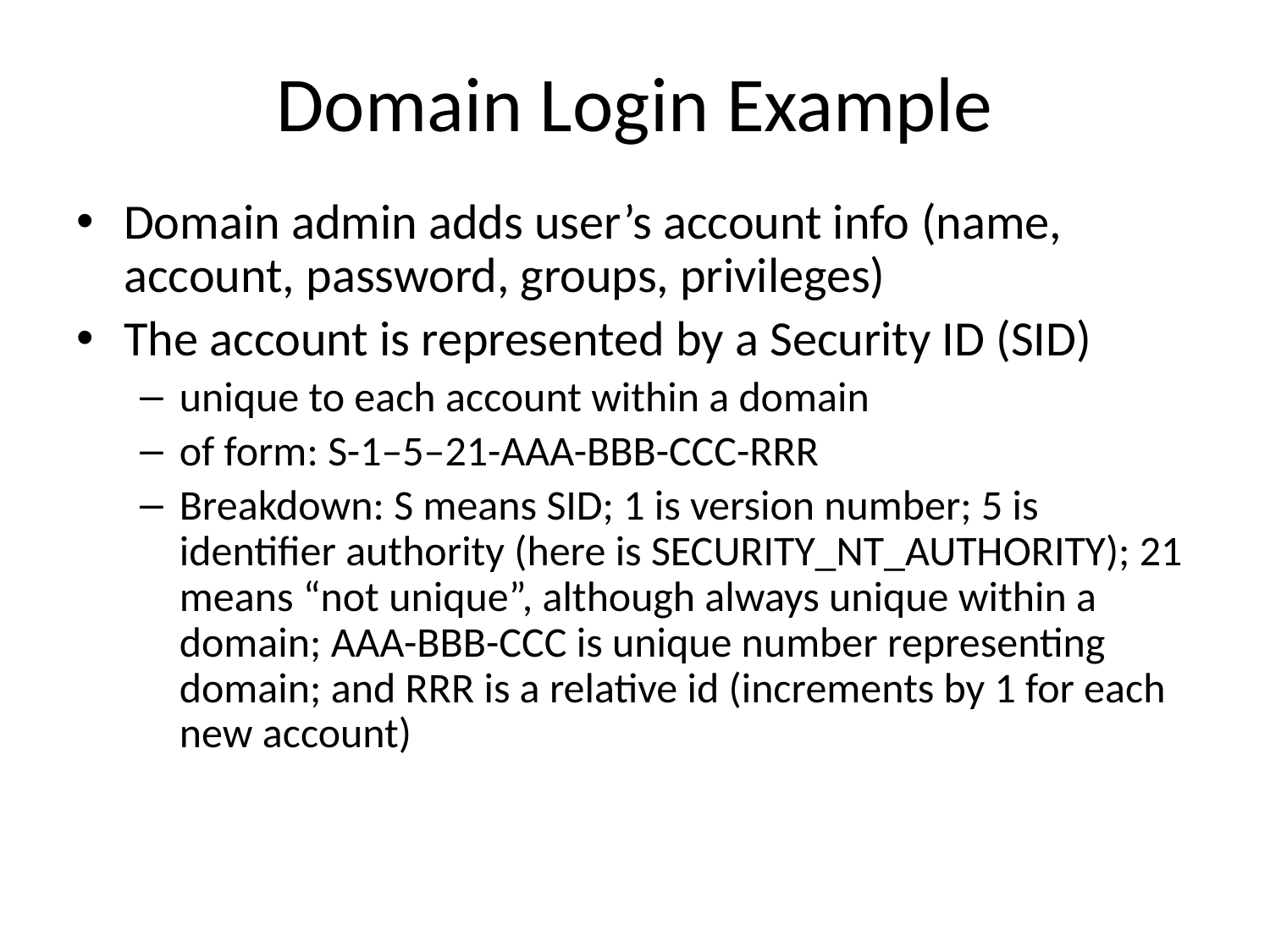

# Domain Login Example
Domain admin adds user’s account info (name, account, password, groups, privileges)
The account is represented by a Security ID (SID)
unique to each account within a domain
of form: S-1–5–21-AAA-BBB-CCC-RRR
Breakdown: S means SID; 1 is version number; 5 is identifier authority (here is SECURITY_NT_AUTHORITY); 21 means “not unique”, although always unique within a domain; AAA-BBB-CCC is unique number representing domain; and RRR is a relative id (increments by 1 for each new account)